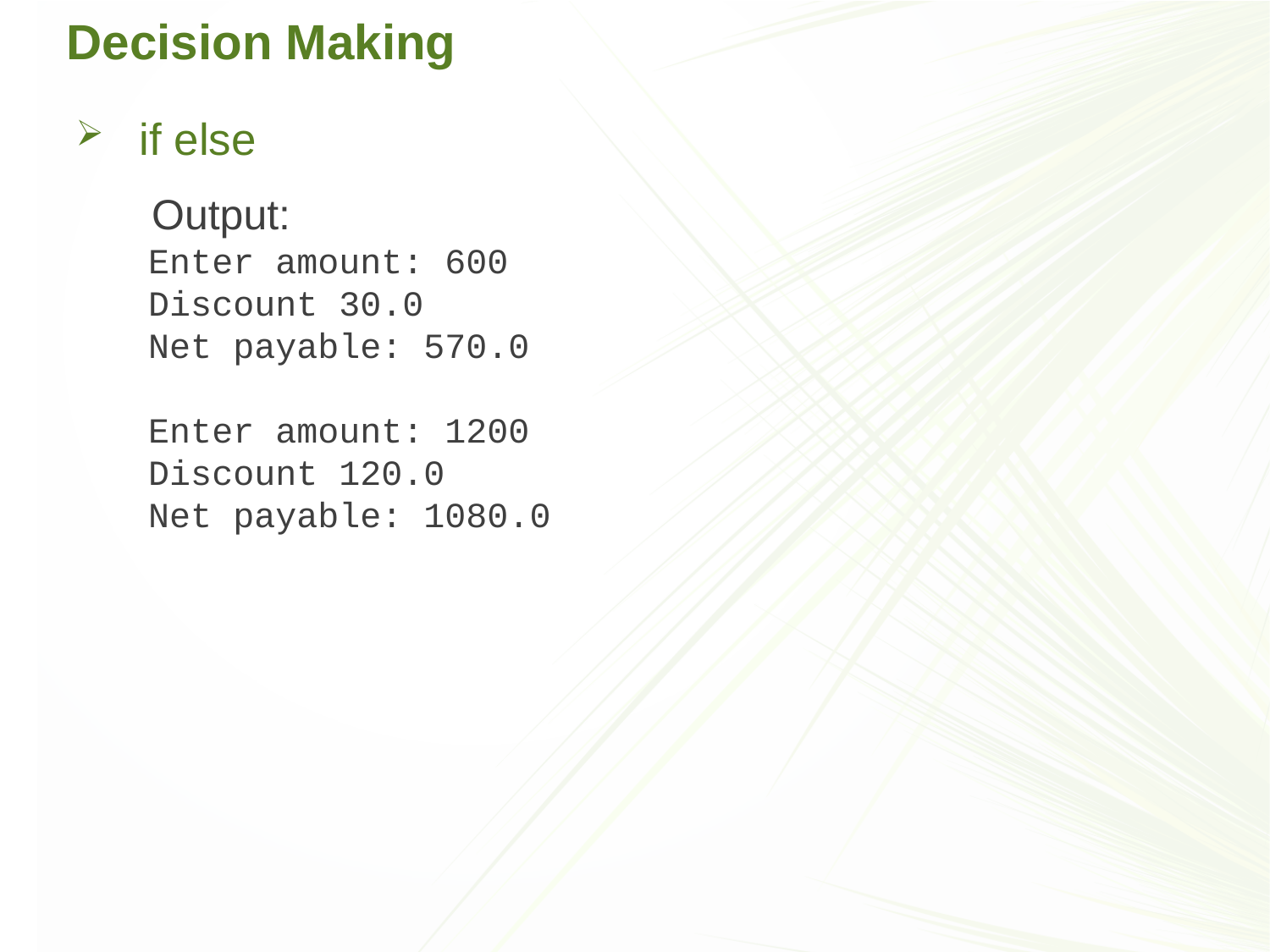

# Decision Making
if else

Output:
Enter amount: 600
Discount 30.0
Net payable: 570.0

Enter amount: 1200
Discount 120.0
Net payable: 1080.0